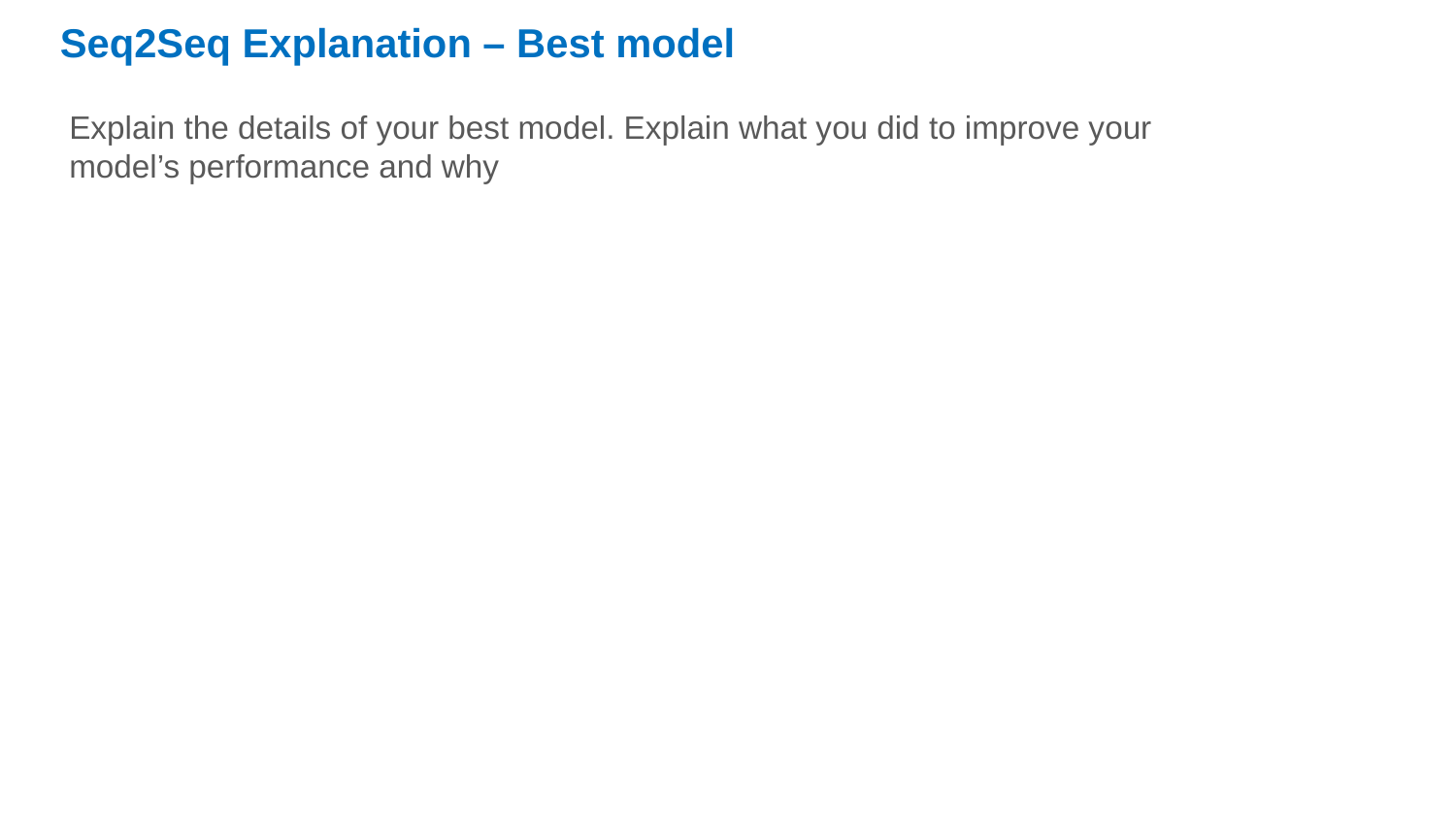

Seq2Seq Explanation – Best model
Explain the details of your best model. Explain what you did to improve your model’s performance and why